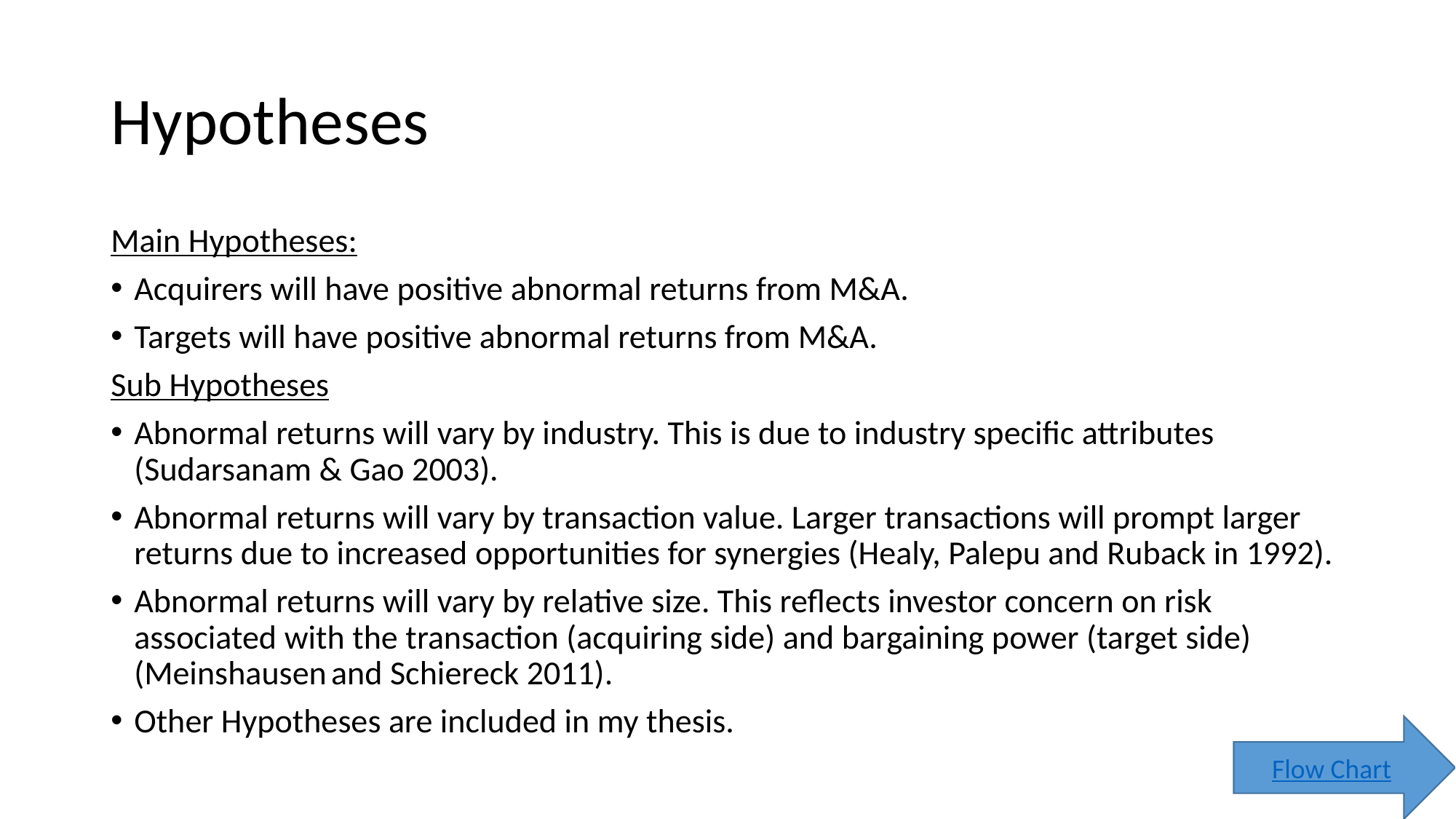

# Hypotheses
Main Hypotheses:
Acquirers will have positive abnormal returns from M&A.
Targets will have positive abnormal returns from M&A.
Sub Hypotheses
Abnormal returns will vary by industry. This is due to industry specific attributes (Sudarsanam & Gao 2003).
Abnormal returns will vary by transaction value. Larger transactions will prompt larger returns due to increased opportunities for synergies (Healy, Palepu and Ruback in 1992).
Abnormal returns will vary by relative size. This reflects investor concern on risk associated with the transaction (acquiring side) and bargaining power (target side) (Meinshausen and Schiereck 2011).
Other Hypotheses are included in my thesis.

Flow Chart